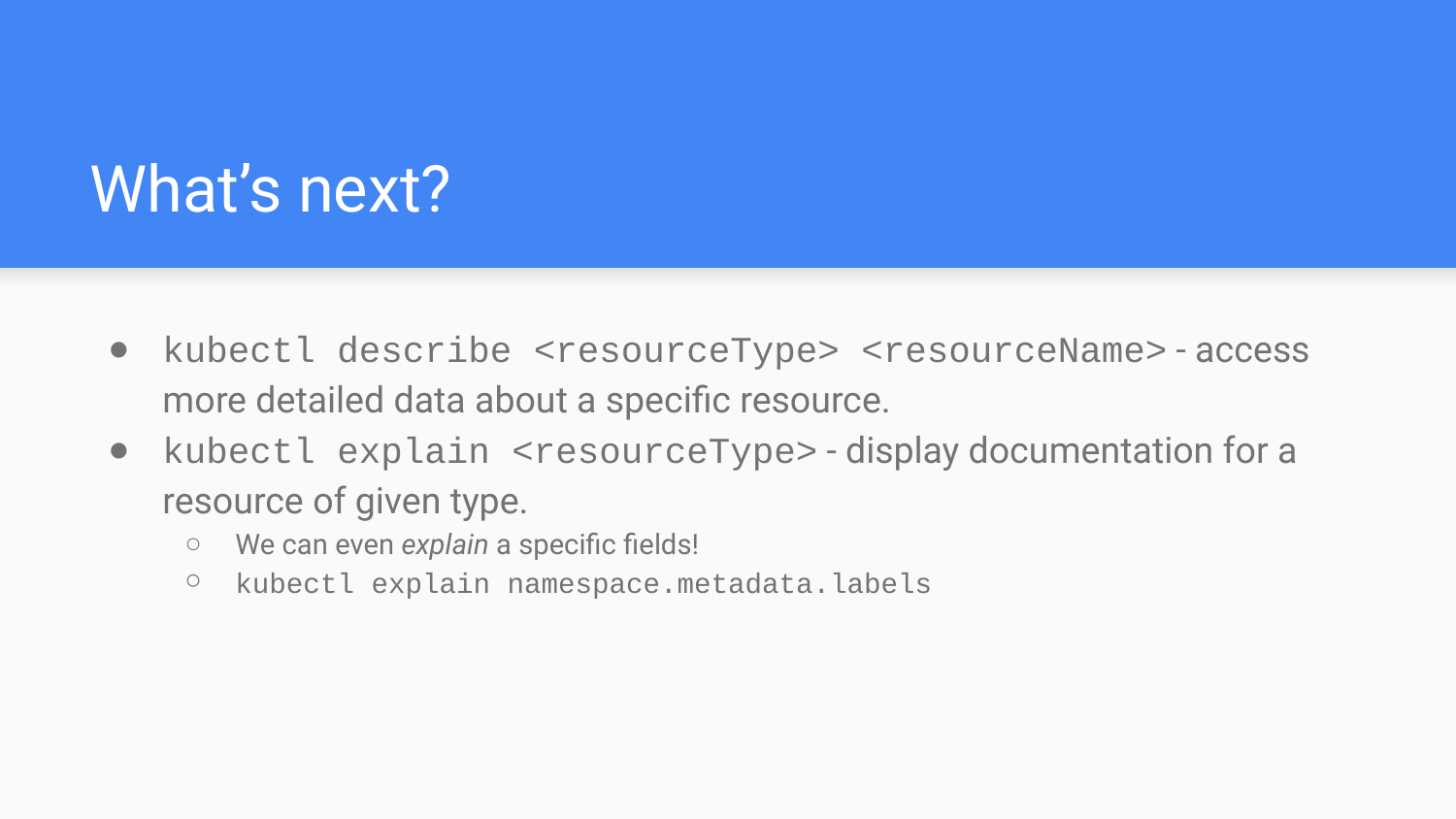

# What’s next?
kubectl describe <resourceType> <resourceName> - access more detailed data about a specific resource.
kubectl explain <resourceType> - display documentation for a resource of given type.
We can even explain a specific fields!
kubectl explain namespace.metadata.labels